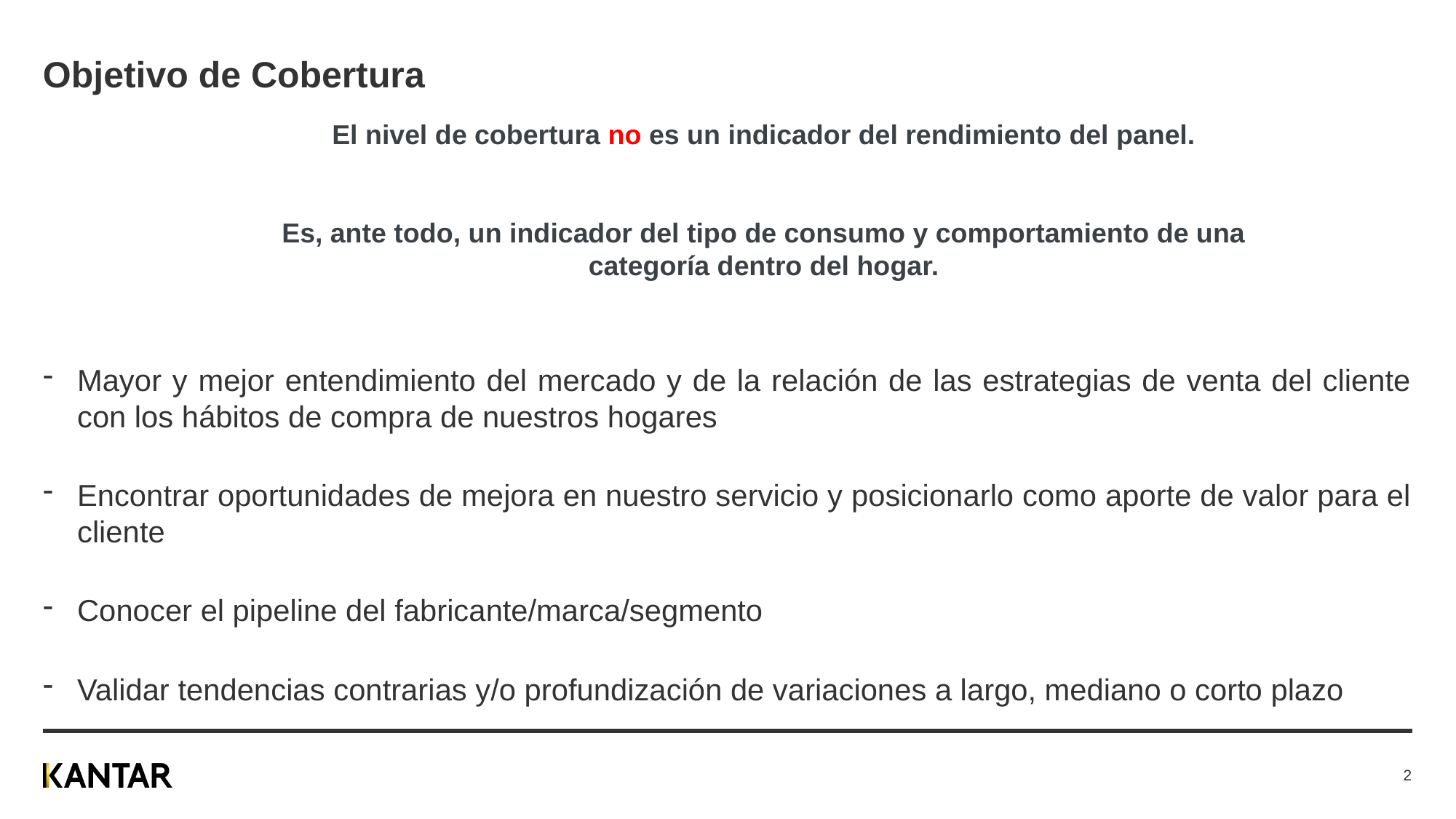

# Objetivo de Cobertura
El nivel de cobertura no es un indicador del rendimiento del panel.
Es, ante todo, un indicador del tipo de consumo y comportamiento de una categoría dentro del hogar.

Mayor y mejor entendimiento del mercado y de la relación de las estrategias de venta del cliente con los hábitos de compra de nuestros hogares

Encontrar oportunidades de mejora en nuestro servicio y posicionarlo como aporte de valor para el cliente

Conocer el pipeline del fabricante/marca/segmento

Validar tendencias contrarias y/o profundización de variaciones a largo, mediano o corto plazo

2